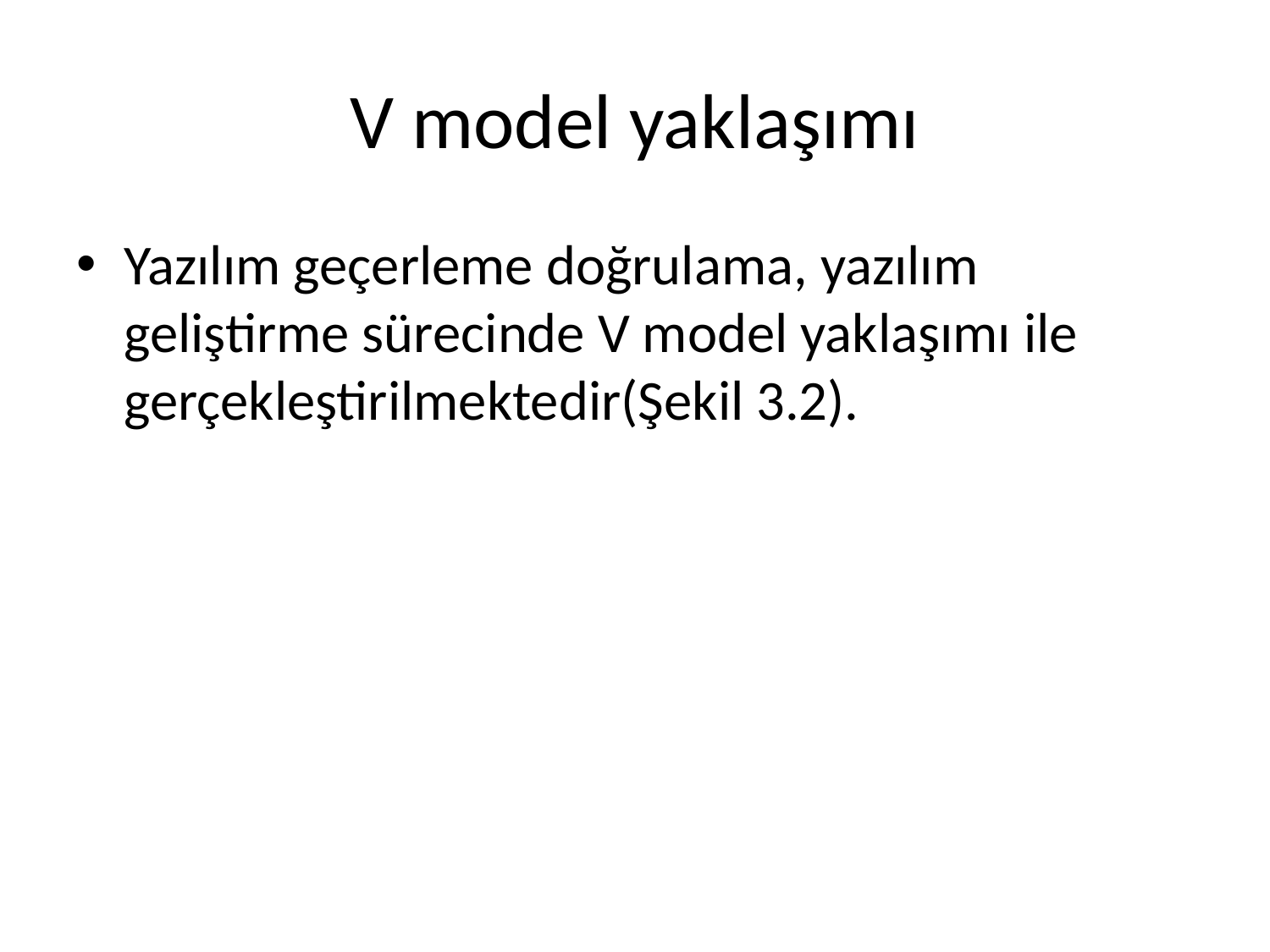

# V model yaklaşımı
Yazılım geçerleme doğrulama, yazılım geliştirme sürecinde V model yaklaşımı ile gerçekleştirilmektedir(Şekil 3.2).